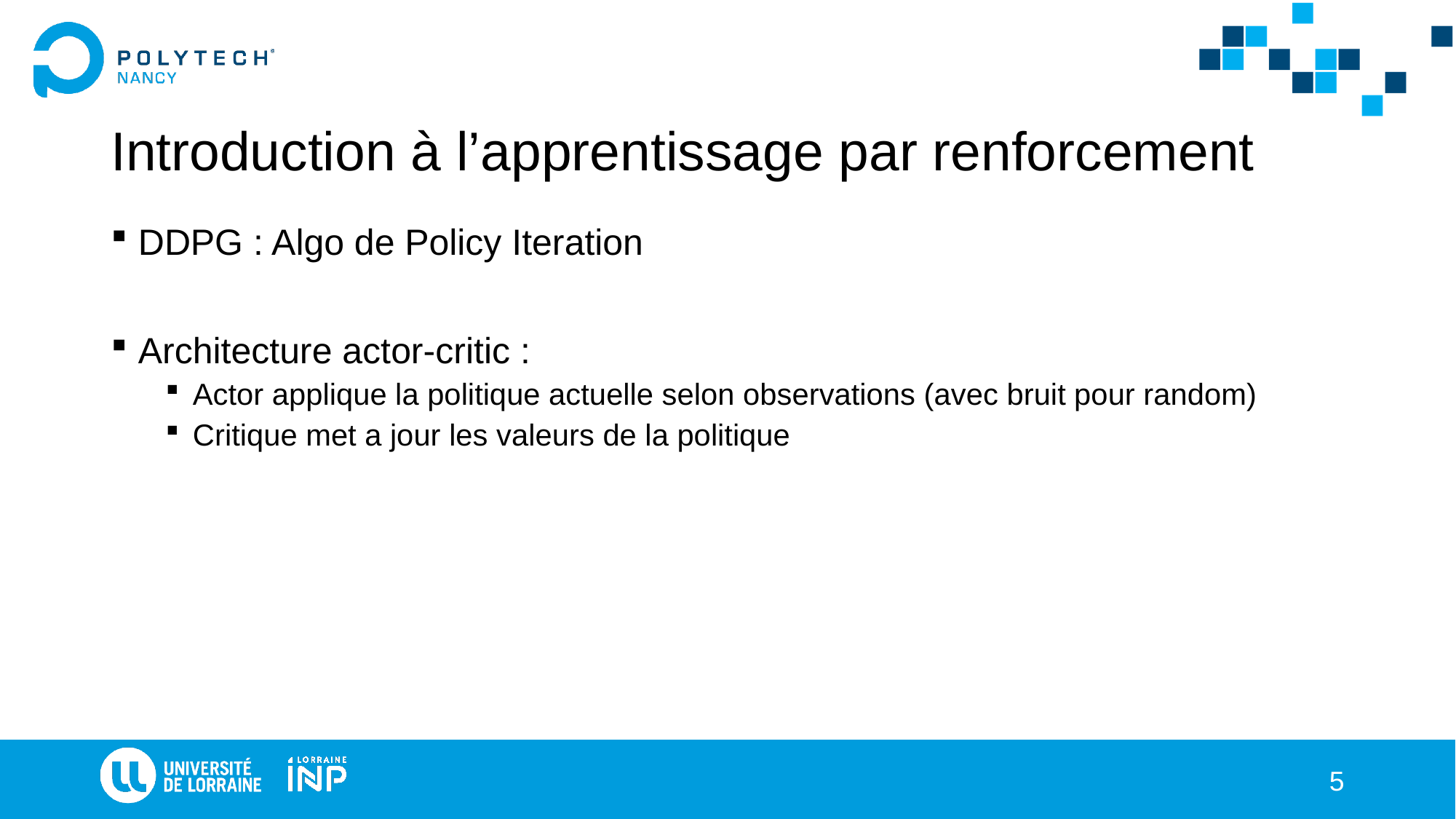

# Introduction à l’apprentissage par renforcement
DDPG : Algo de Policy Iteration

Architecture actor-critic :
Actor applique la politique actuelle selon observations (avec bruit pour random)
Critique met a jour les valeurs de la politique